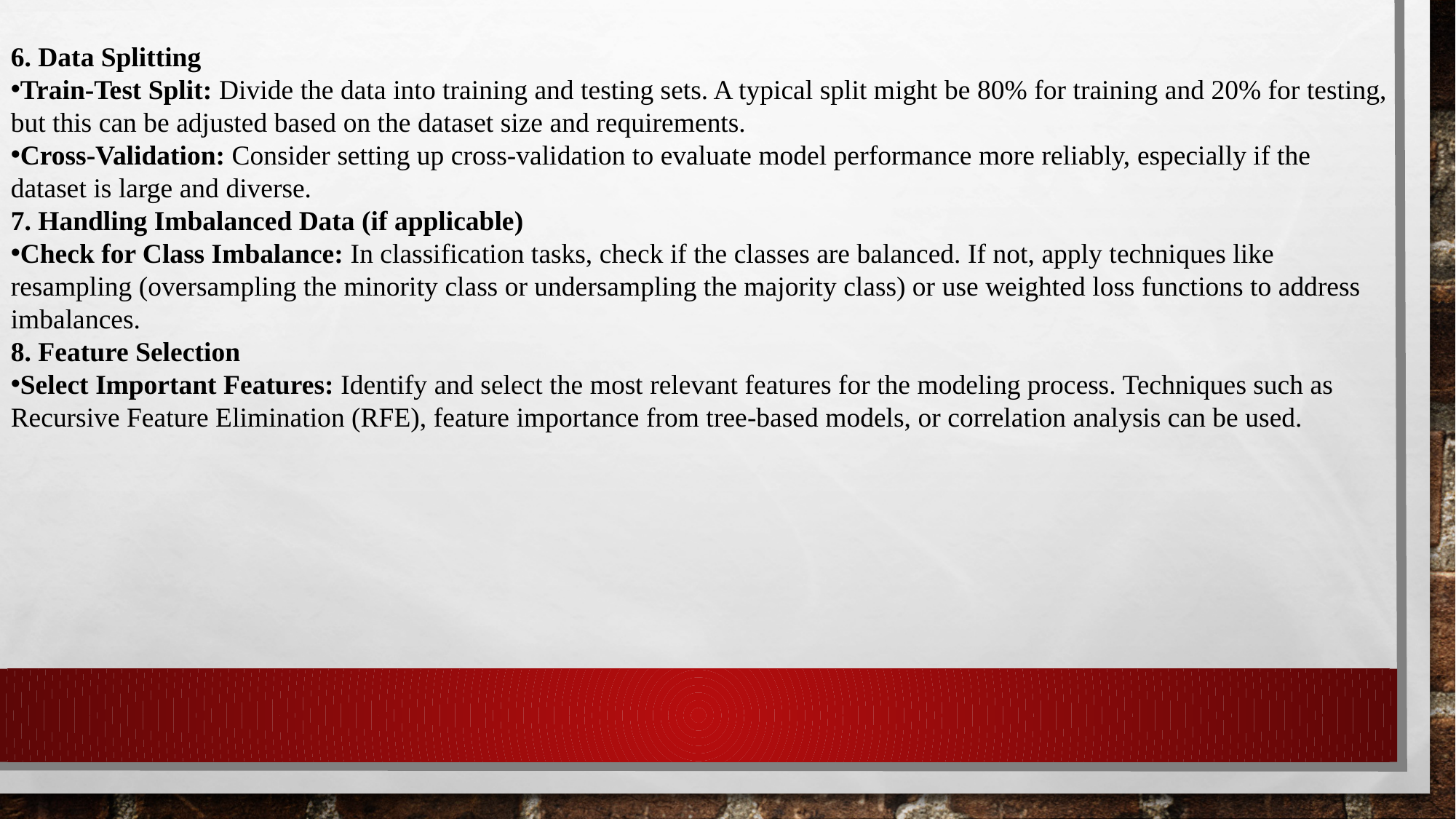

6. Data Splitting
Train-Test Split: Divide the data into training and testing sets. A typical split might be 80% for training and 20% for testing, but this can be adjusted based on the dataset size and requirements.
Cross-Validation: Consider setting up cross-validation to evaluate model performance more reliably, especially if the dataset is large and diverse.
7. Handling Imbalanced Data (if applicable)
Check for Class Imbalance: In classification tasks, check if the classes are balanced. If not, apply techniques like resampling (oversampling the minority class or undersampling the majority class) or use weighted loss functions to address imbalances.
8. Feature Selection
Select Important Features: Identify and select the most relevant features for the modeling process. Techniques such as Recursive Feature Elimination (RFE), feature importance from tree-based models, or correlation analysis can be used.